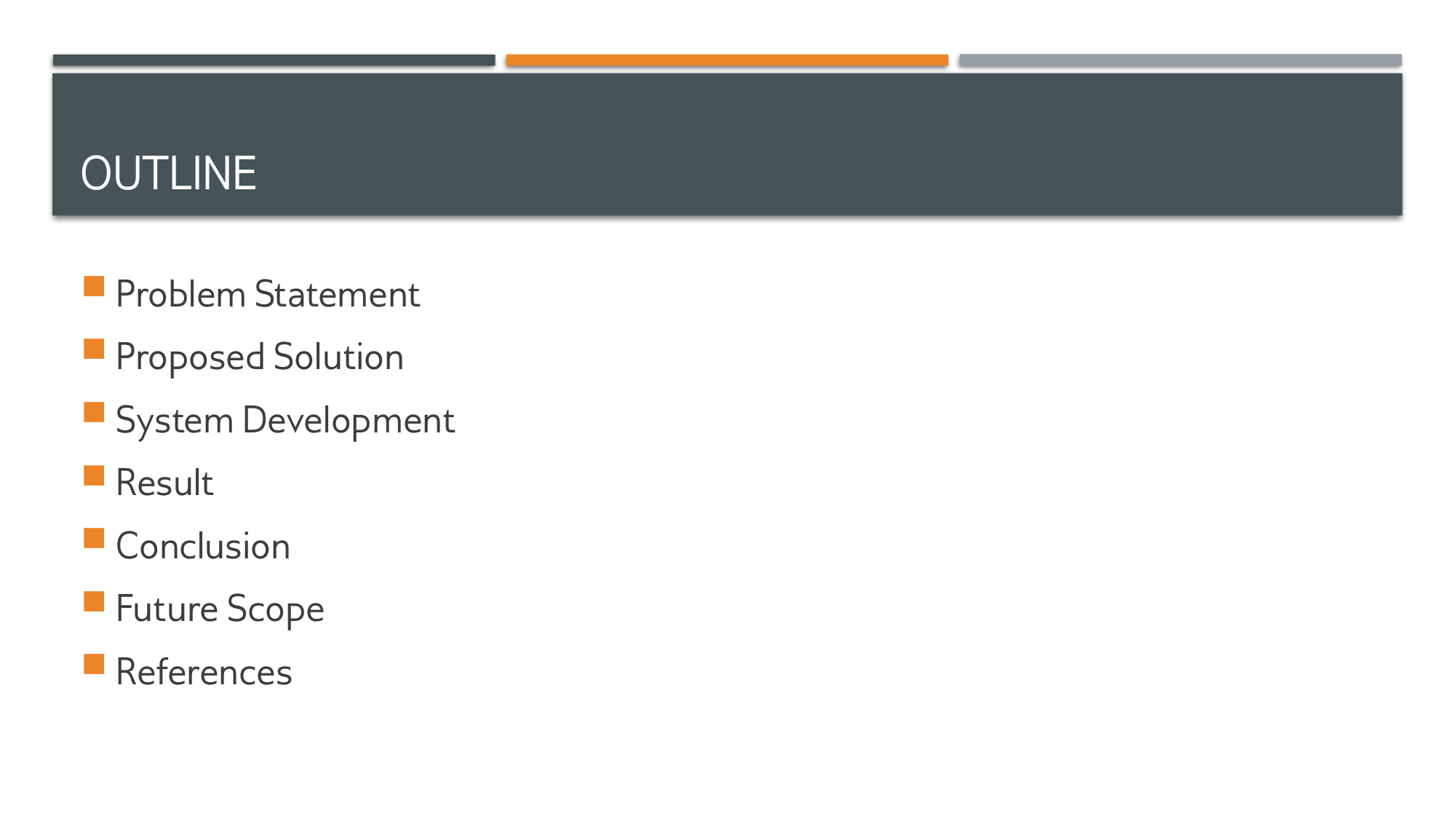

# OUTLINE
Problem Statement
Proposed Solution
System Development
Result
Conclusion
Future Scope
References